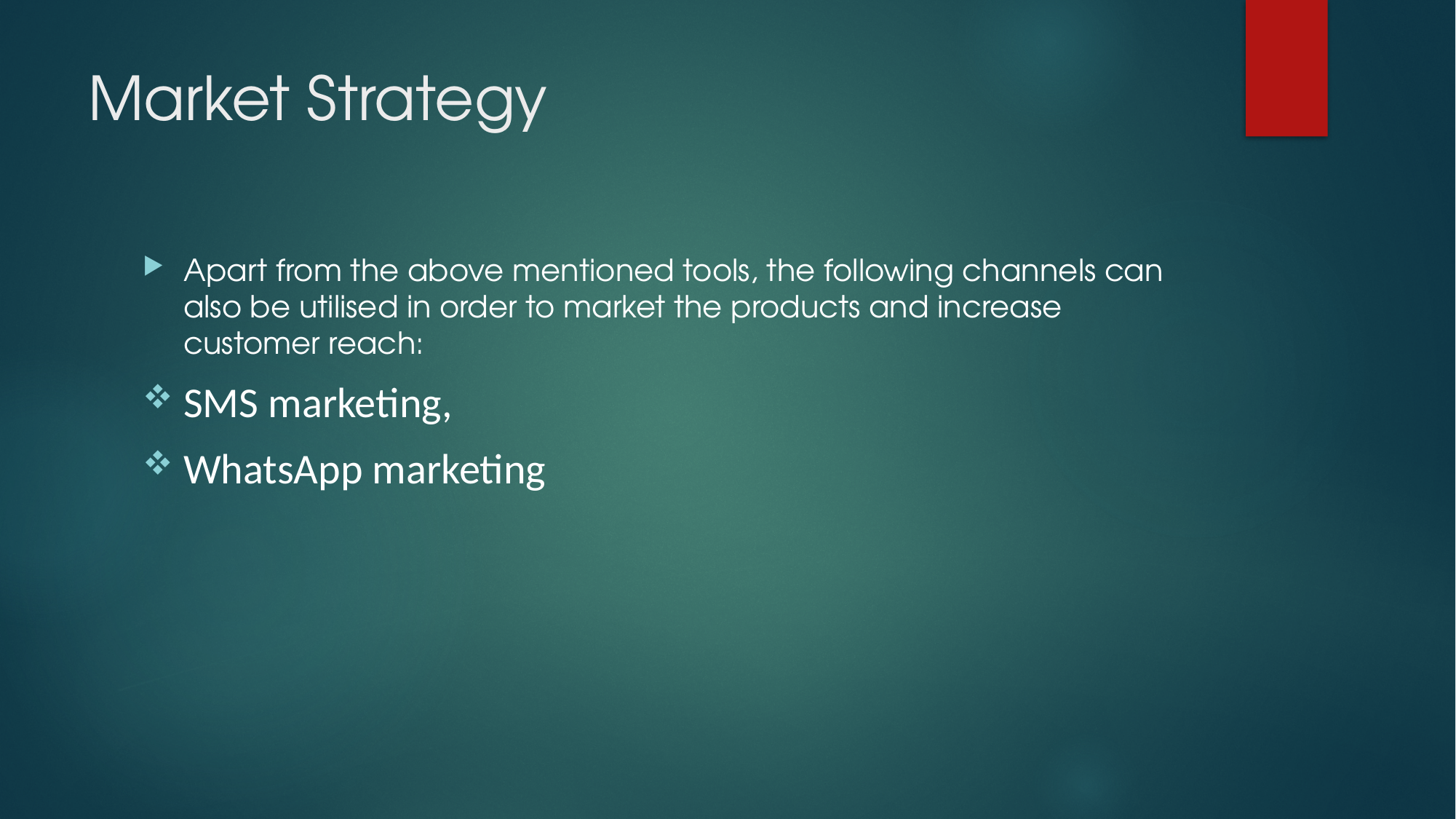

# Market Strategy
Apart from the above mentioned tools, the following channels can also be utilised in order to market the products and increase customer reach:
SMS marketing,
WhatsApp marketing